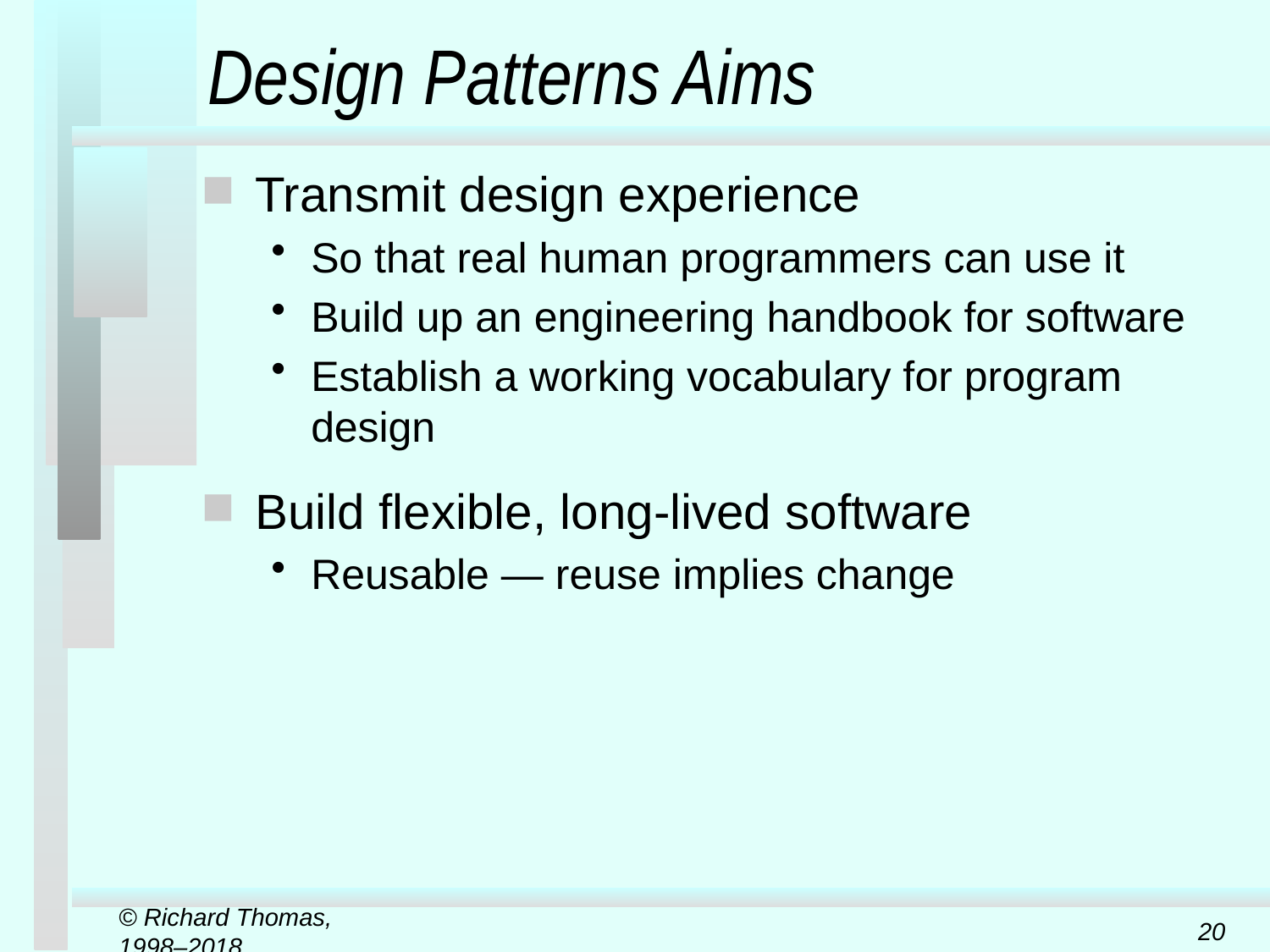

# Design Patterns Aims
Transmit design experience
So that real human programmers can use it
Build up an engineering handbook for software
Establish a working vocabulary for program design
Build flexible, long-lived software
Reusable — reuse implies change
© Richard Thomas, 1998–2018
20